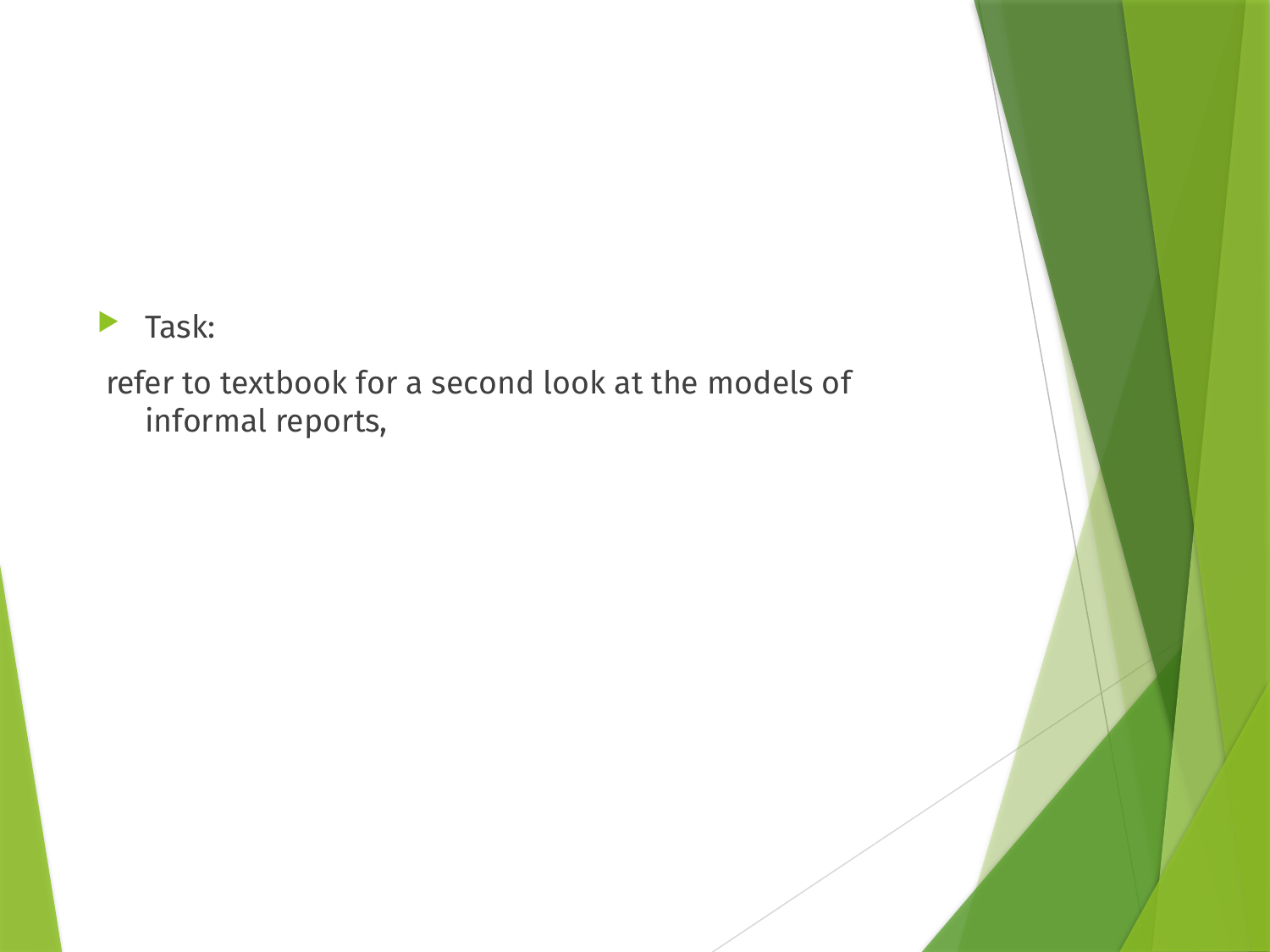

Task:
 refer to textbook for a second look at the models of informal reports,